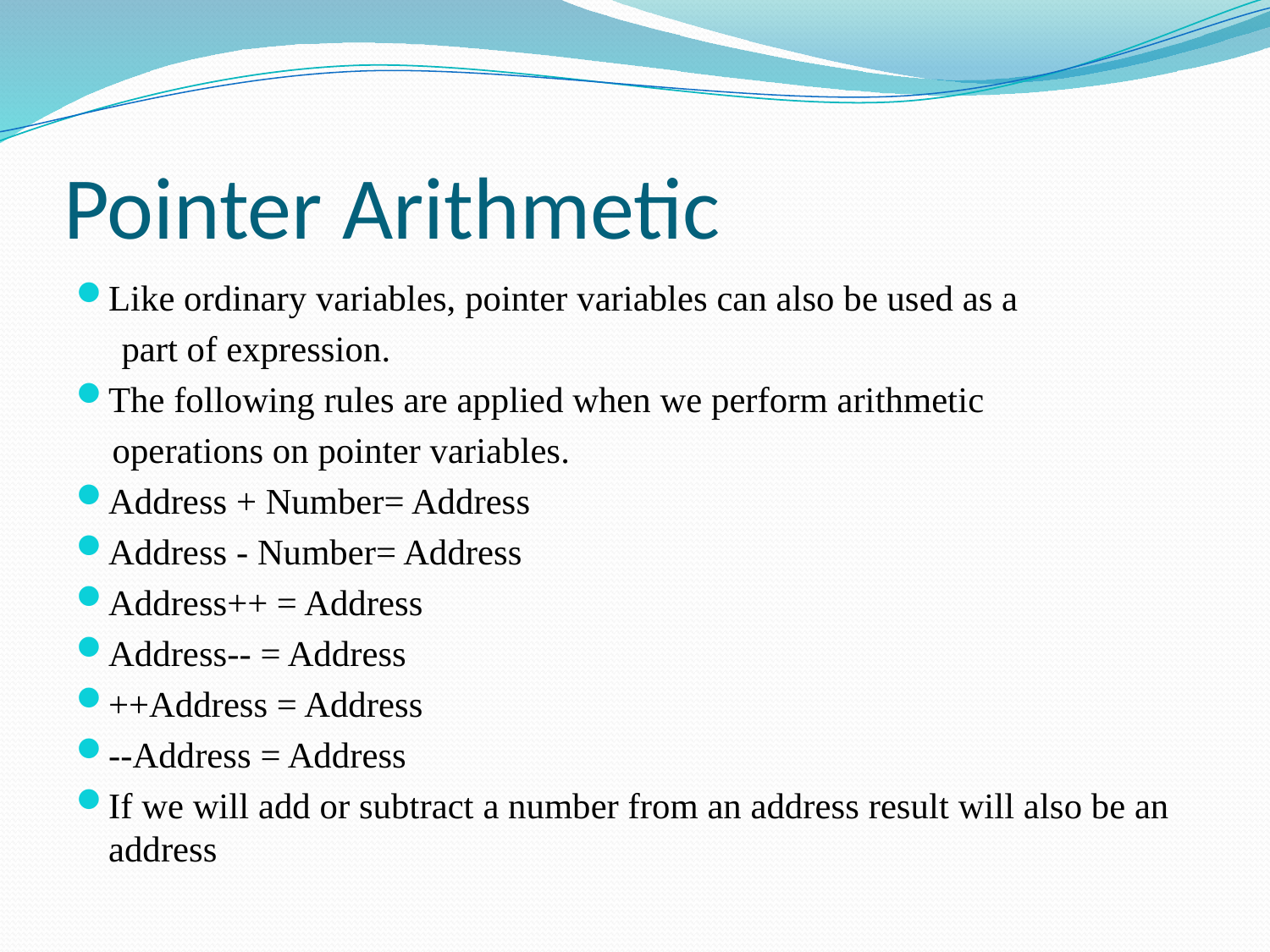

# Pointer Arithmetic
Like ordinary variables, pointer variables can also be used as a
     part of expression.
The following rules are applied when we perform arithmetic
    operations on pointer variables.
Address + Number= Address
Address - Number= Address
Address++ = Address
Address-- = Address
++Address = Address
--Address = Address
If we will add or subtract a number from an address result will also be an address